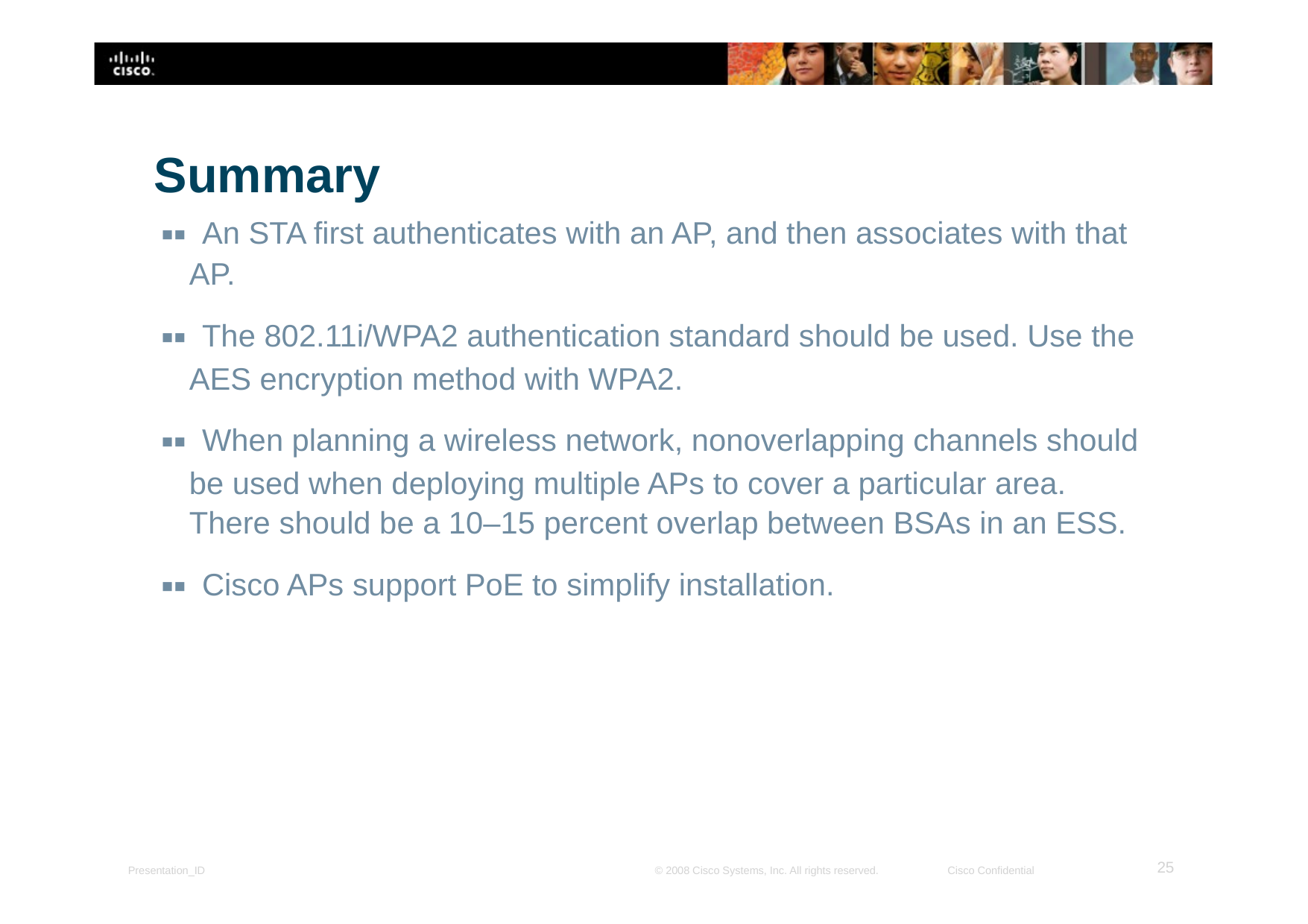

Summary
▪▪  An STA first authenticates with an AP, and then associates with that AP.
▪▪  The 802.11i/WPA2 authentication standard should be used. Use the AES encryption method with WPA2.
▪▪  When planning a wireless network, nonoverlapping channels should be used when deploying multiple APs to cover a particular area.
There should be a 10–15 percent overlap between BSAs in an ESS.
▪▪  Cisco APs support PoE to simplify installation.
25
Presentation_ID
© 2008 Cisco Systems, Inc. All rights reserved.
Cisco Confidential